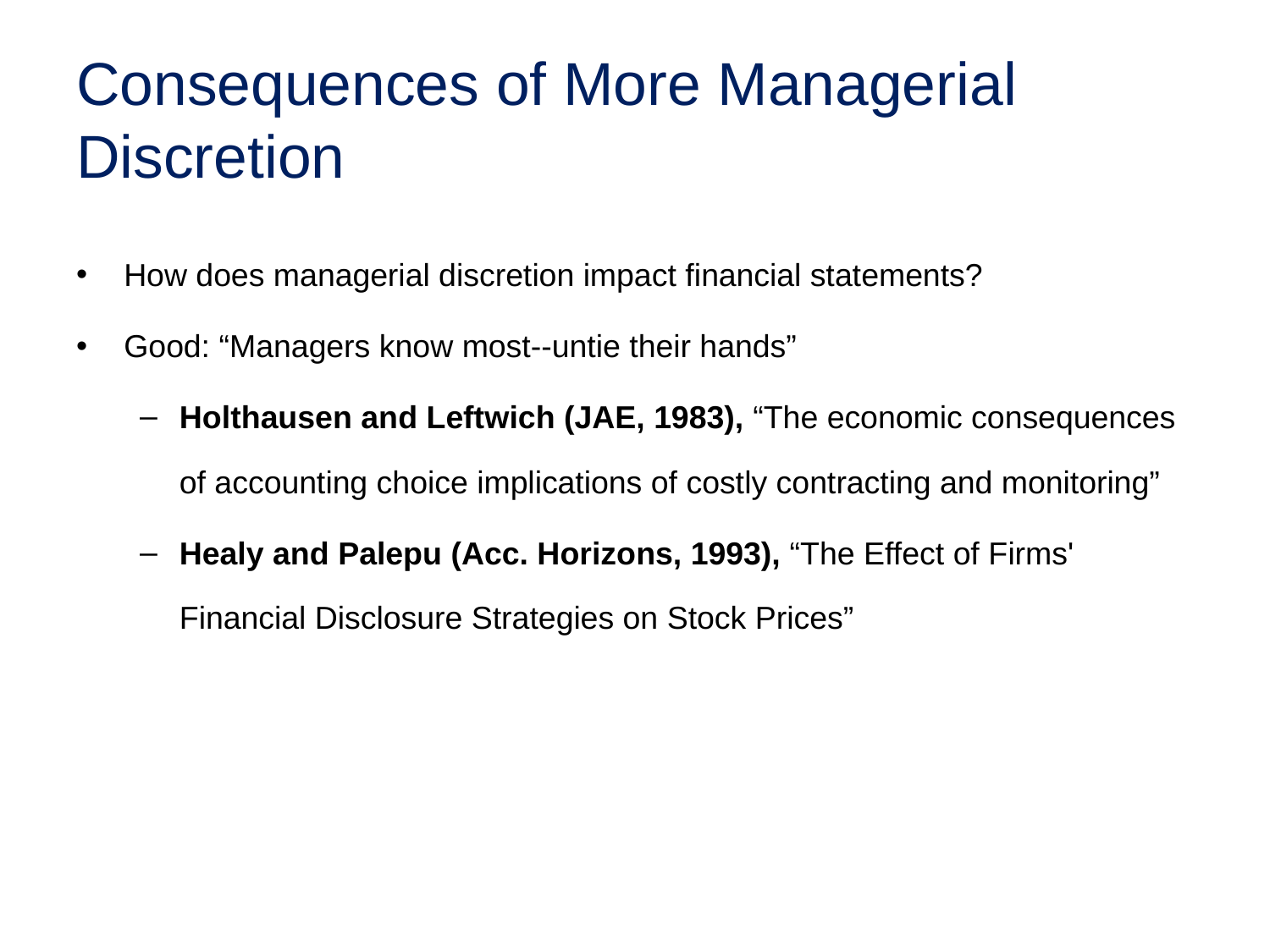

# Consequences of More Managerial Discretion
How does managerial discretion impact financial statements?
Good: “Managers know most--untie their hands”
Holthausen and Leftwich (JAE, 1983), “The economic consequences of accounting choice implications of costly contracting and monitoring”
Healy and Palepu (Acc. Horizons, 1993), “The Effect of Firms' Financial Disclosure Strategies on Stock Prices”